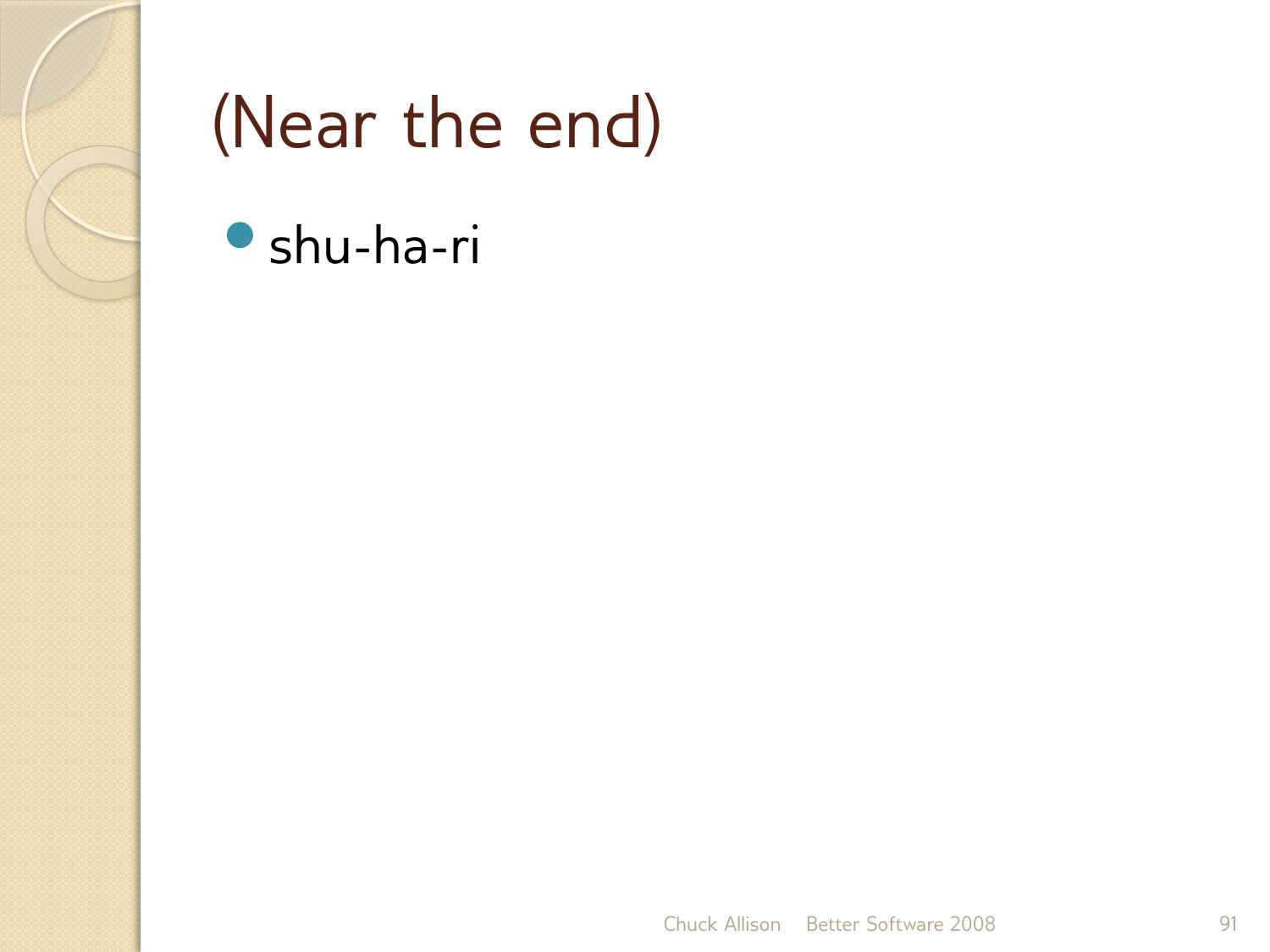

# (Near the end)
shu-ha-ri
Chuck Allison
Better Software 2008
91